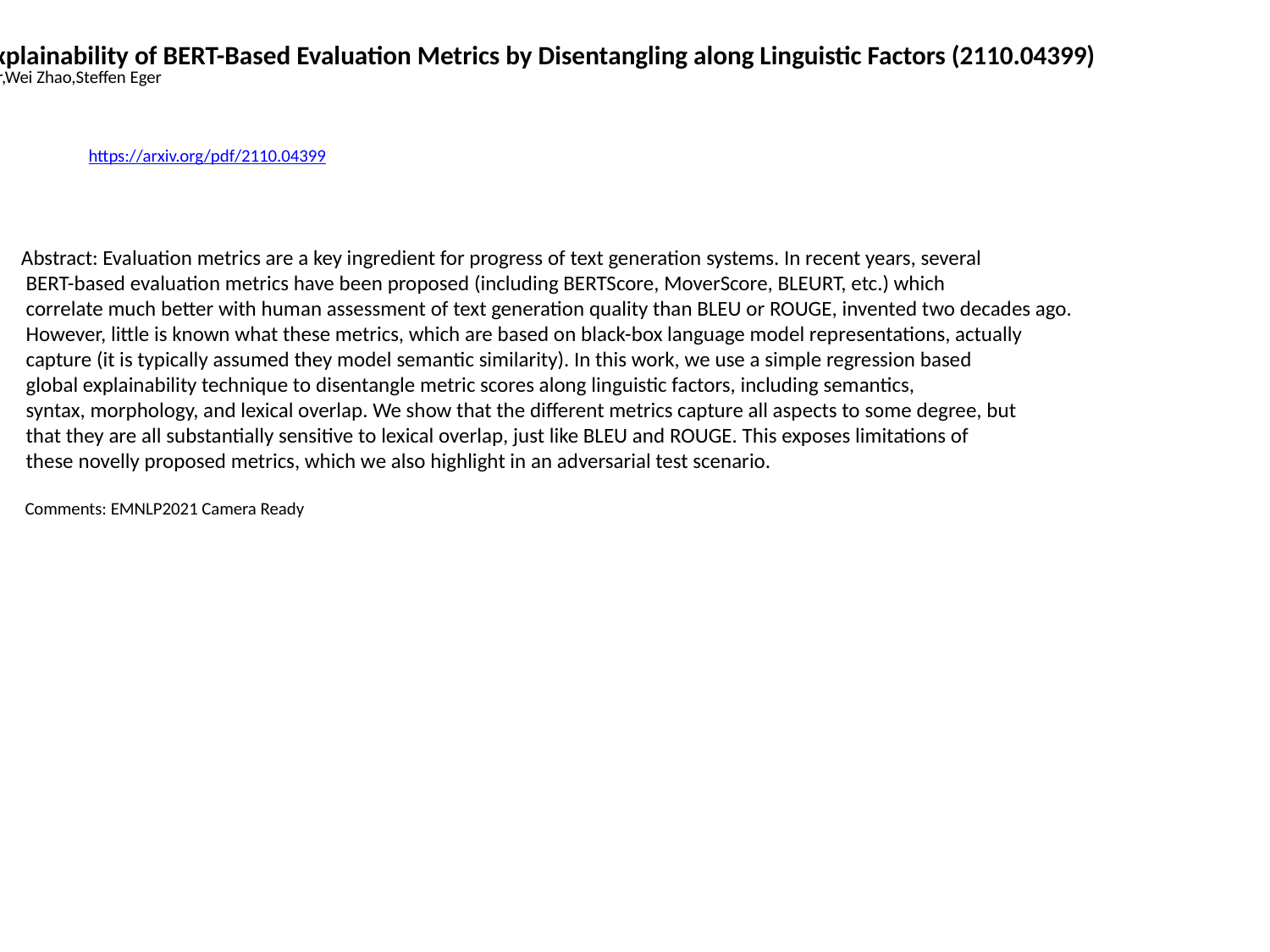

Global Explainability of BERT-Based Evaluation Metrics by Disentangling along Linguistic Factors (2110.04399)
Marvin Kaster,Wei Zhao,Steffen Eger

https://arxiv.org/pdf/2110.04399

Abstract: Evaluation metrics are a key ingredient for progress of text generation systems. In recent years, several
 BERT-based evaluation metrics have been proposed (including BERTScore, MoverScore, BLEURT, etc.) which
 correlate much better with human assessment of text generation quality than BLEU or ROUGE, invented two decades ago.
 However, little is known what these metrics, which are based on black-box language model representations, actually
 capture (it is typically assumed they model semantic similarity). In this work, we use a simple regression based
 global explainability technique to disentangle metric scores along linguistic factors, including semantics,
 syntax, morphology, and lexical overlap. We show that the different metrics capture all aspects to some degree, but
 that they are all substantially sensitive to lexical overlap, just like BLEU and ROUGE. This exposes limitations of
 these novelly proposed metrics, which we also highlight in an adversarial test scenario.
 Comments: EMNLP2021 Camera Ready